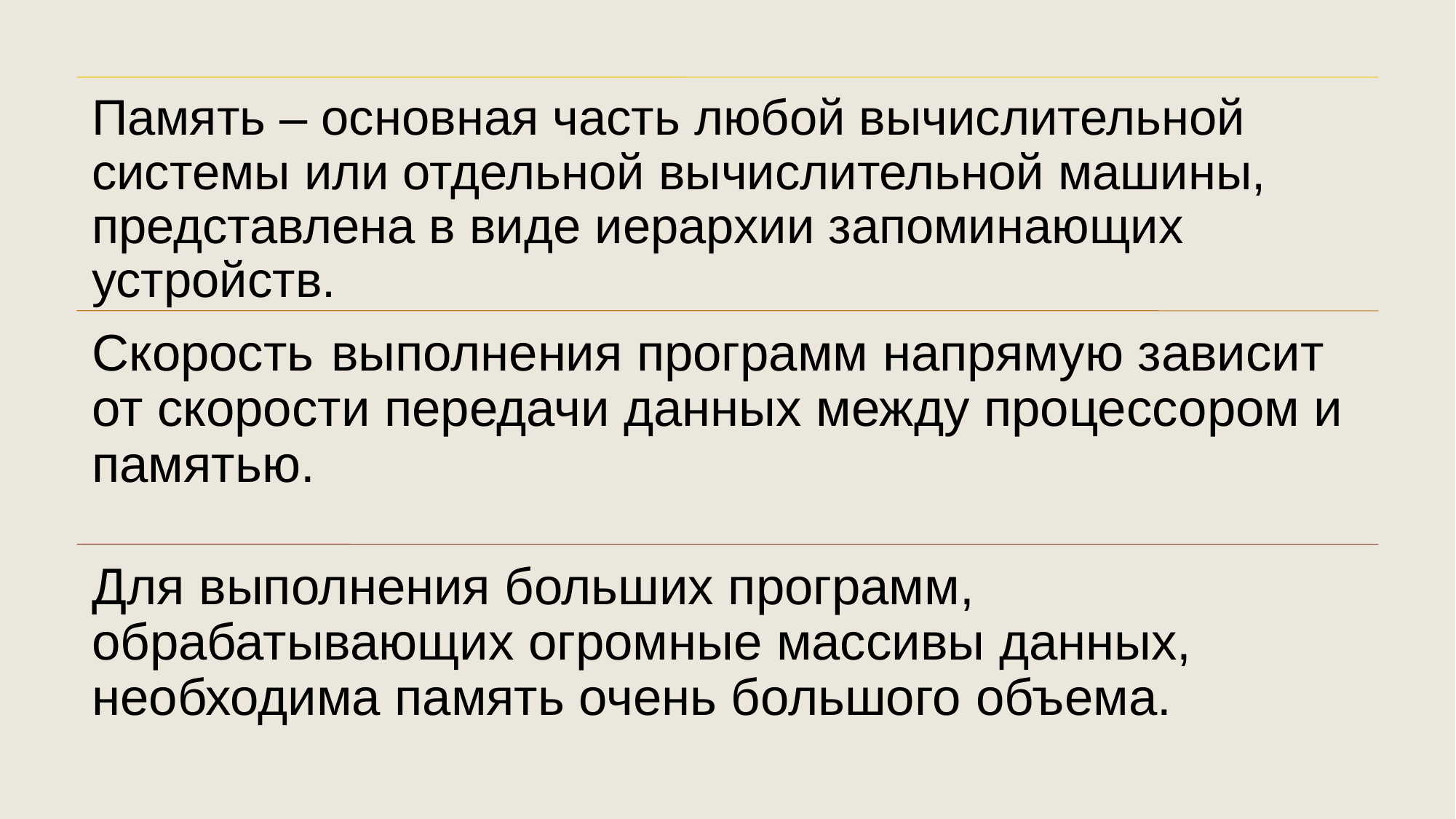

Память – основная часть любой вычислительной системы или отдельной вычислительной машины, представлена в виде иерархии запоминающих устройств.
Скорость выполнения программ напрямую зависит от скорости передачи данных между процессором и памятью.
Для выполнения больших программ, обрабатывающих огромные массивы данных, необходима память очень большого объема.
#